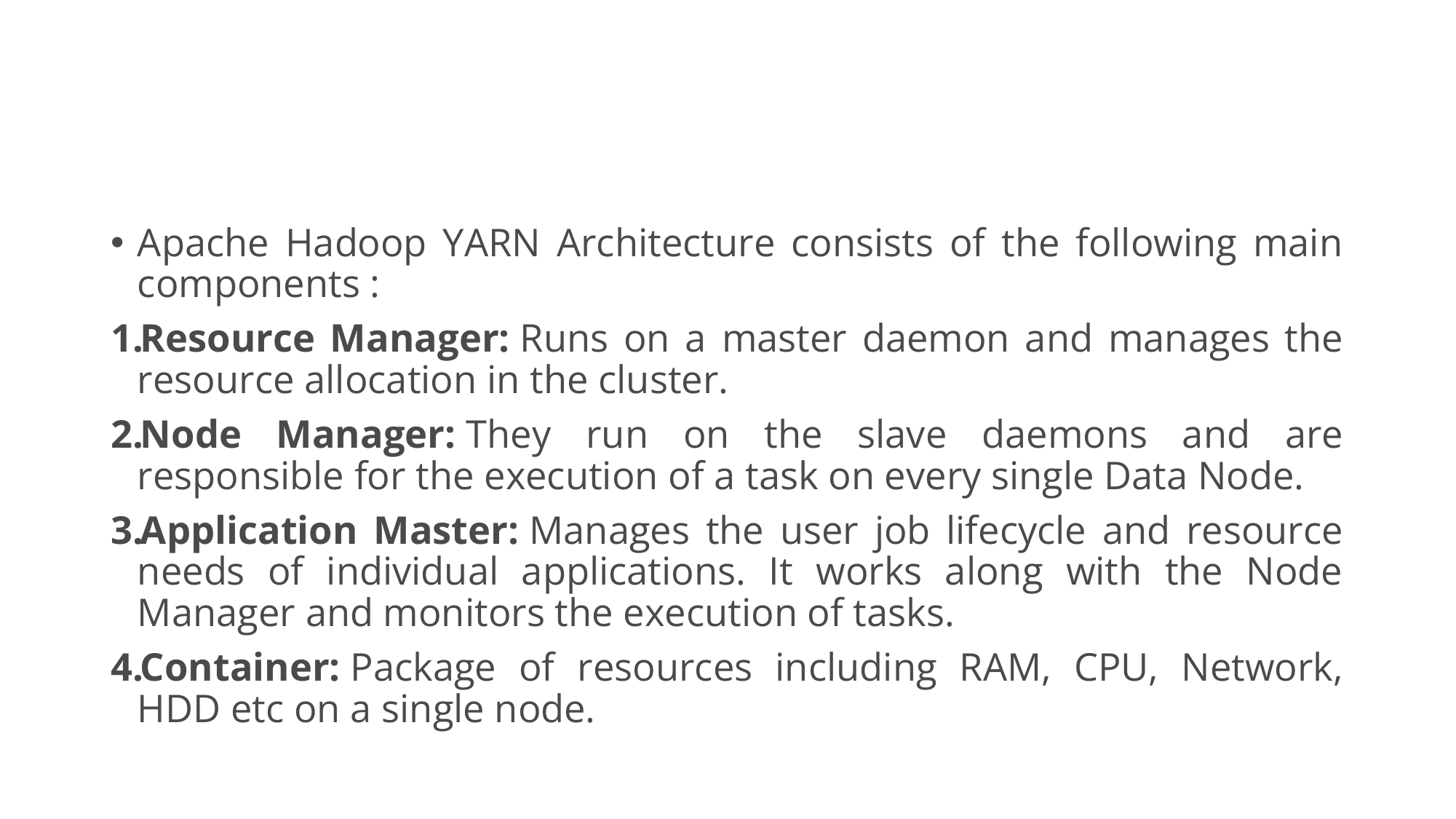

#
Apache Hadoop YARN Architecture consists of the following main components :
Resource Manager: Runs on a master daemon and manages the resource allocation in the cluster.
Node Manager: They run on the slave daemons and are responsible for the execution of a task on every single Data Node.
Application Master: Manages the user job lifecycle and resource needs of individual applications. It works along with the Node Manager and monitors the execution of tasks.
Container: Package of resources including RAM, CPU, Network, HDD etc on a single node.